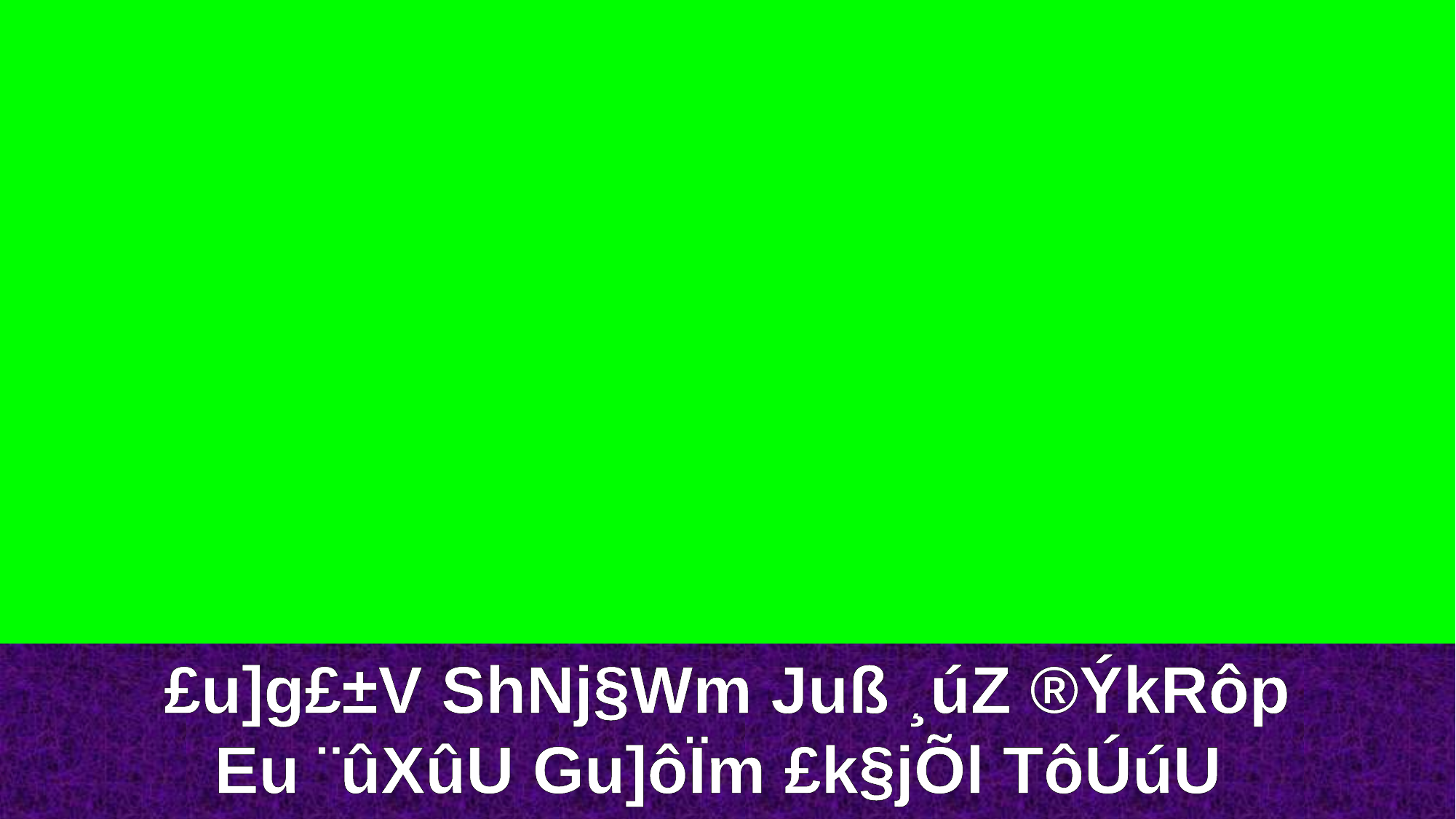

£u]g£±V ShNj§Wm Juß ¸úZ ®ÝkRôp
Eu ¨ûXûU Gu]ôÏm £k§jÕl TôÚúU